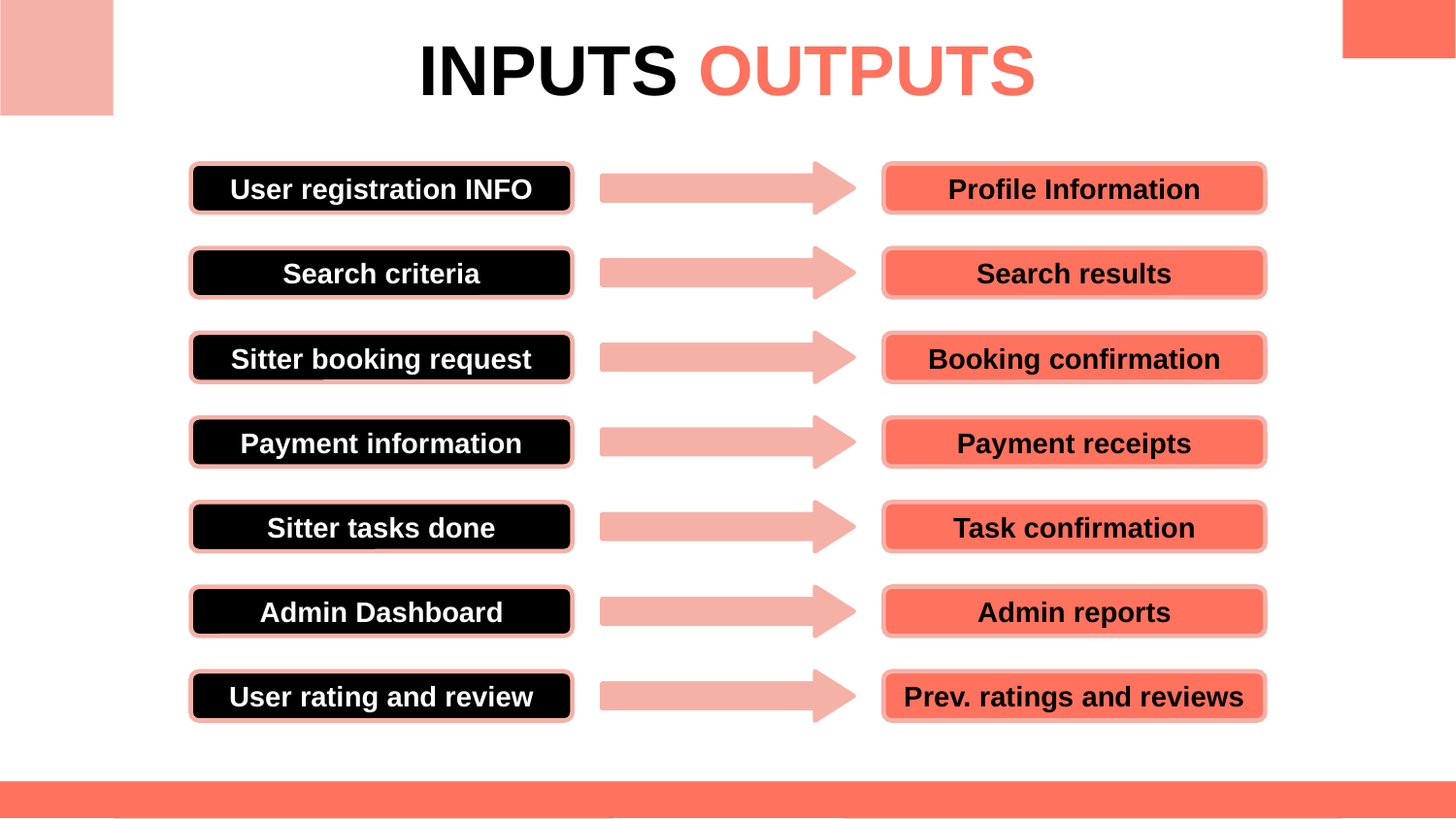

INPUTS OUTPUTS
Profile Information

User registration INFO
Search results
Search criteria

Booking confirmation
Sitter booking request

Payment receipts
Payment information

Task confirmation

Sitter tasks done
Admin reports
Admin Dashboard

Prev. ratings and reviews
User rating and review